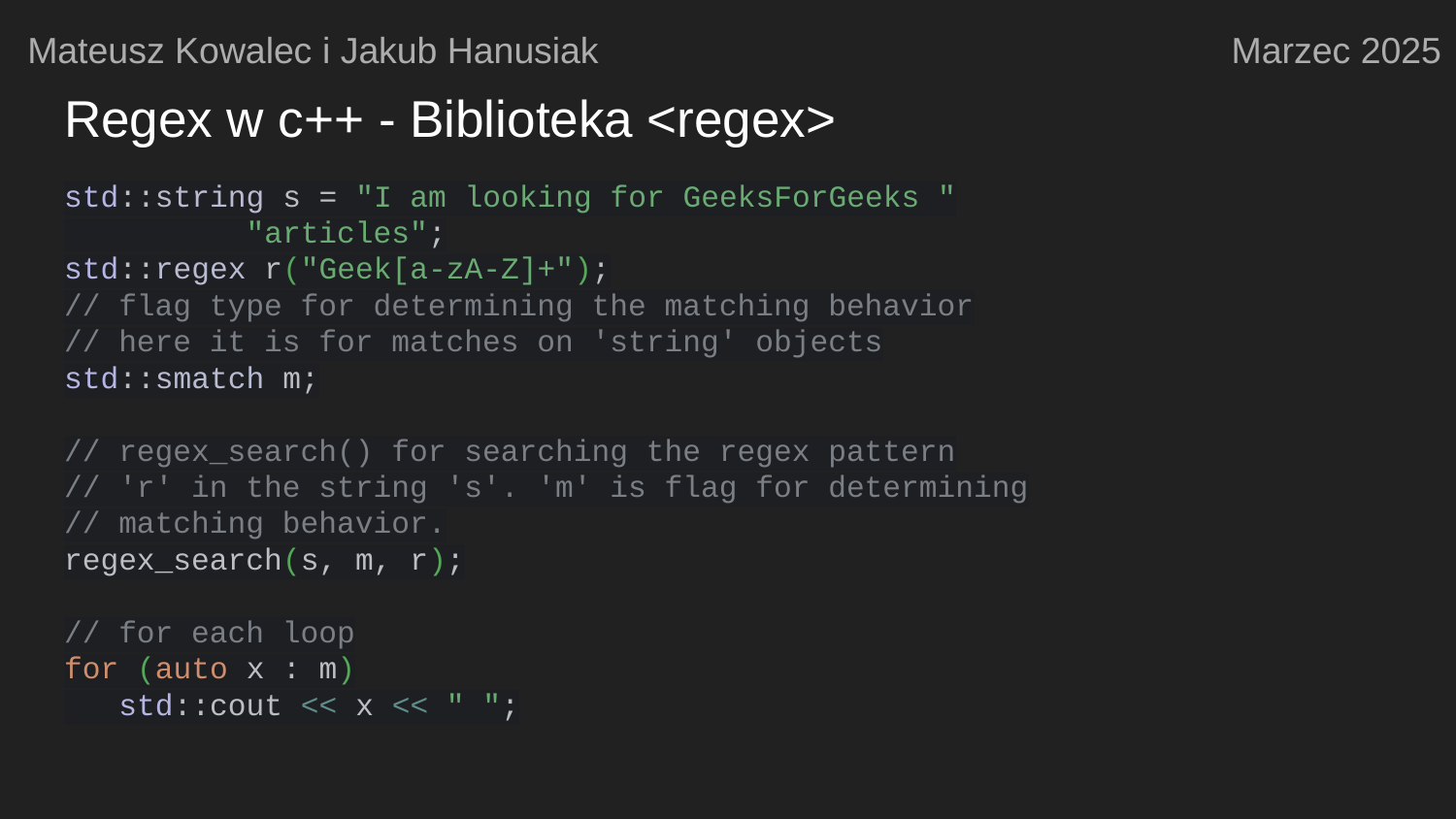

Mateusz Kowalec i Jakub Hanusiak
Marzec 2025
# Regex w c++ - Biblioteka <regex>
std::string s = "I am looking for GeeksForGeeks "
          "articles";
std::regex r("Geek[a-zA-Z]+");
// flag type for determining the matching behavior
// here it is for matches on 'string' objects
std::smatch m;

// regex_search() for searching the regex pattern
// 'r' in the string 's'. 'm' is flag for determining
// matching behavior.
regex_search(s, m, r);

// for each loop
for (auto x : m)
   std::cout << x << " ";